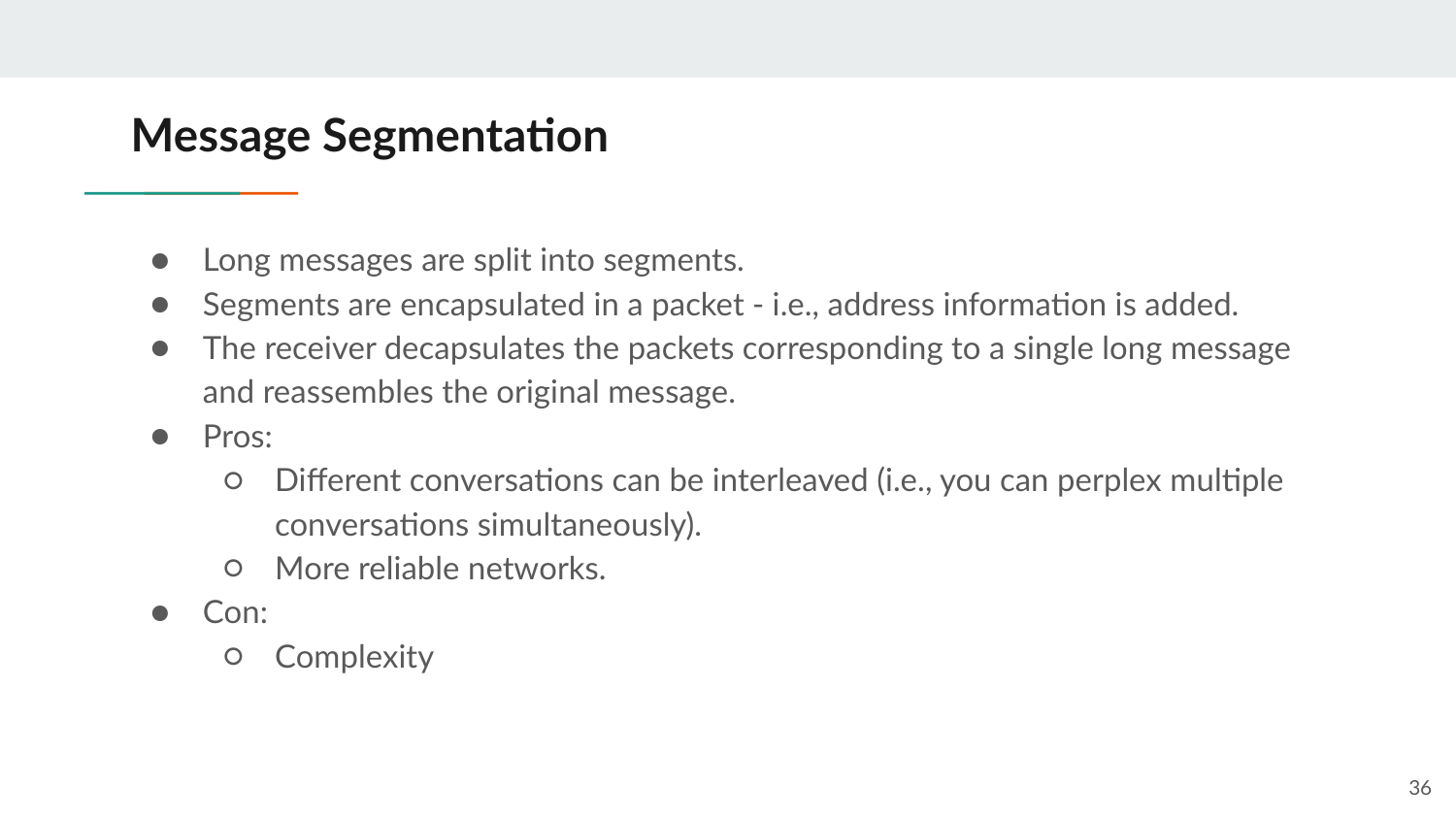

# Message Segmentation
Long messages are split into segments.
Segments are encapsulated in a packet - i.e., address information is added.
The receiver decapsulates the packets corresponding to a single long message and reassembles the original message.
Pros:
Different conversations can be interleaved (i.e., you can perplex multiple conversations simultaneously).
More reliable networks.
Con:
Complexity
36